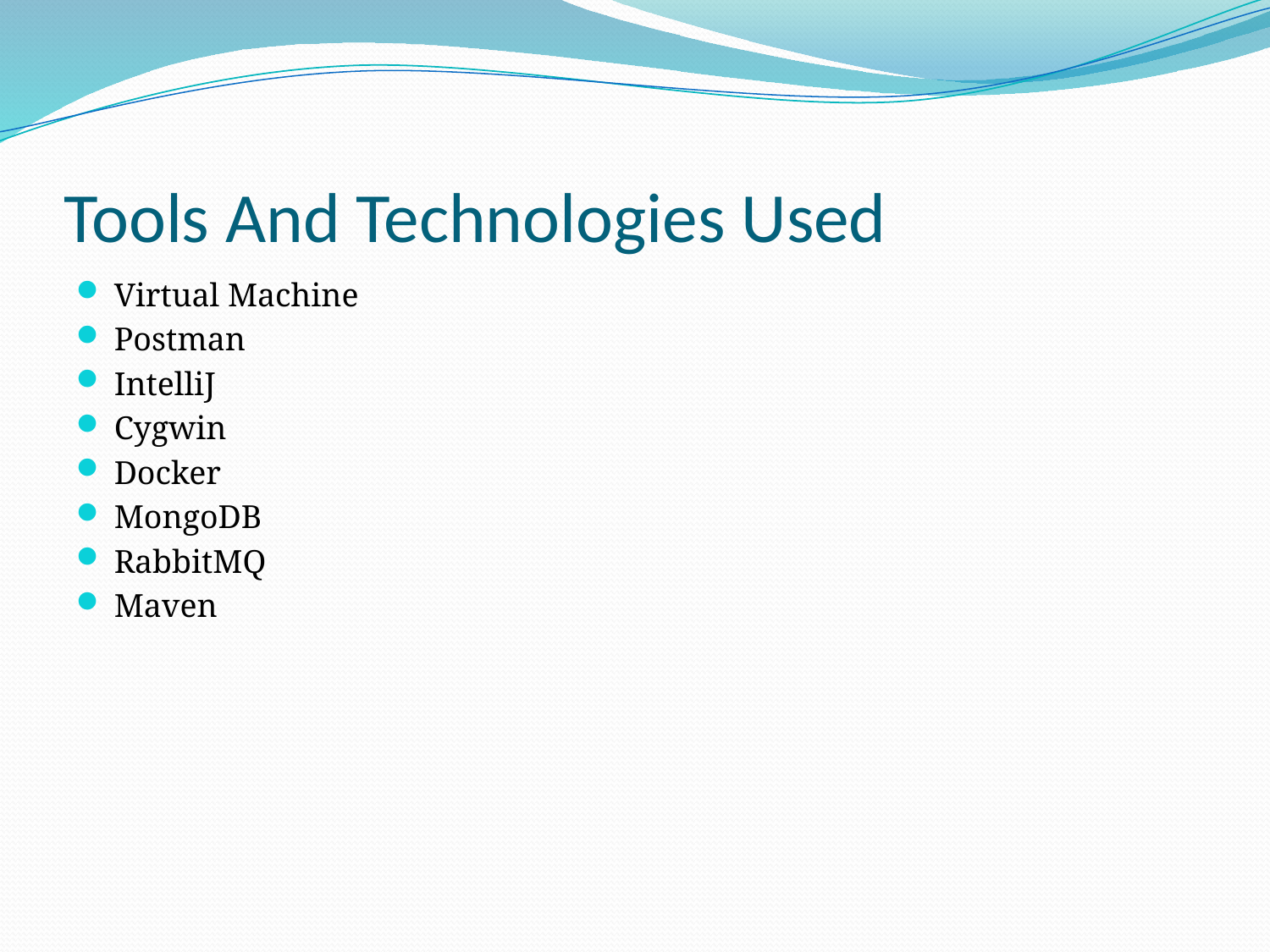

# Tools And Technologies Used
Virtual Machine
Postman
IntelliJ
Cygwin
Docker
MongoDB
RabbitMQ
Maven